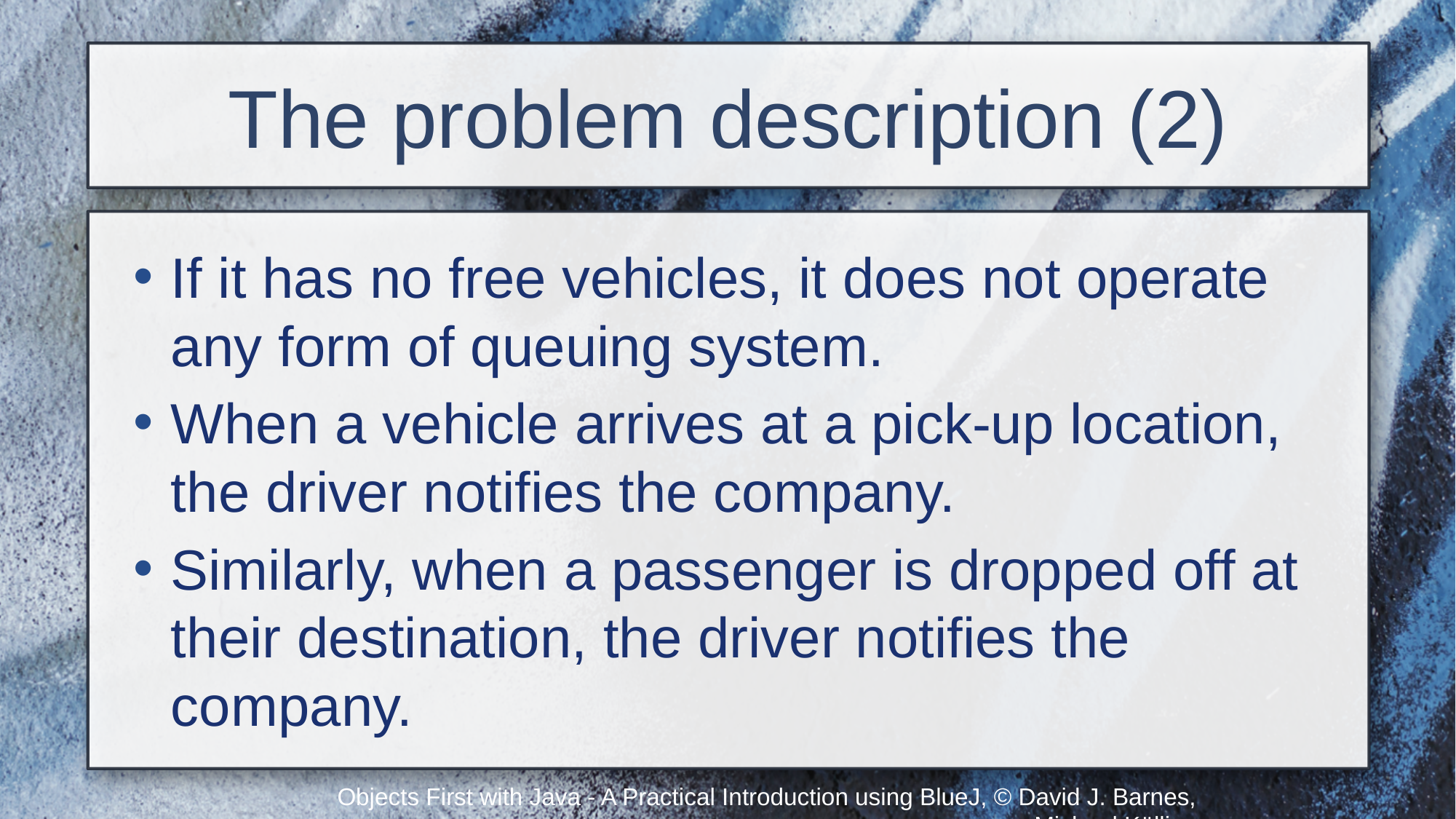

# The problem description (2)
If it has no free vehicles, it does not operate any form of queuing system.
When a vehicle arrives at a pick-up location, the driver notifies the company.
Similarly, when a passenger is dropped off at their destination, the driver notifies the company.